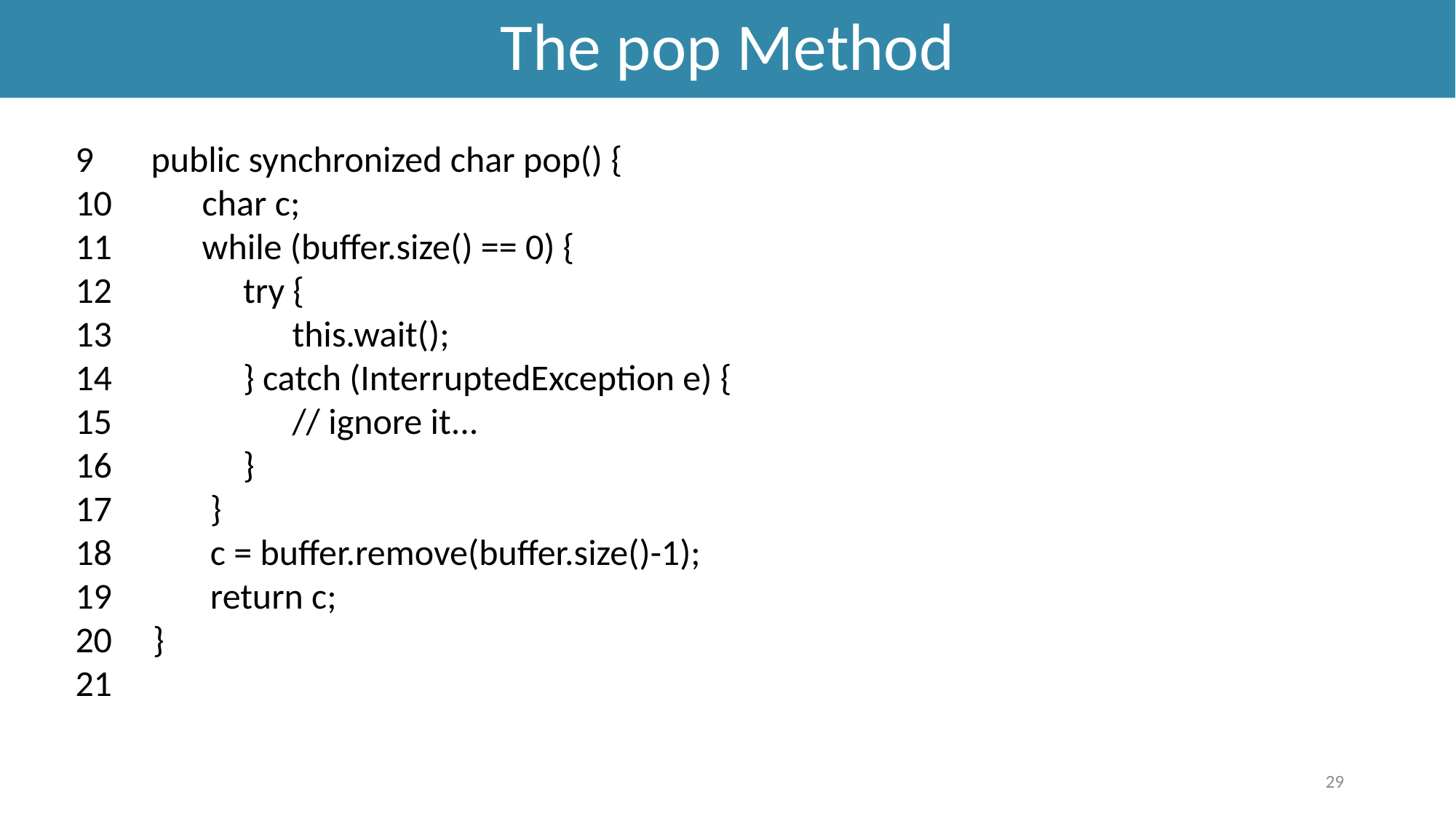

# The pop Method
9       public synchronized char pop() {
10           char c;
11           while (buffer.size() == 0) {
12                try {
13                      this.wait();
14                } catch (InterruptedException e) {
15                      // ignore it...
16                }
17            }
18            c = buffer.remove(buffer.size()-1);
19            return c;
20     }
21
29